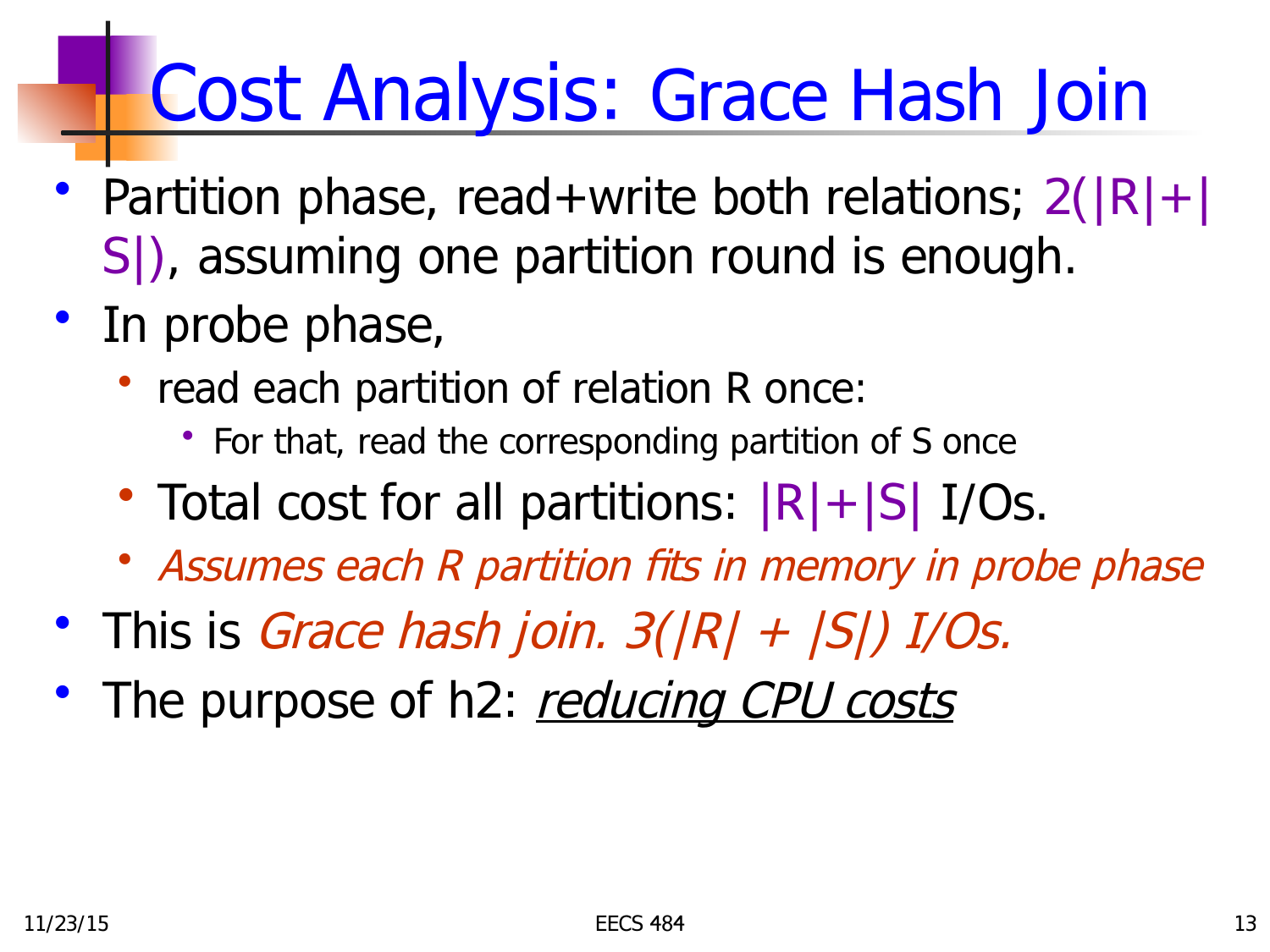

# Cost Analysis: Grace Hash Join
Partition phase, read+write both relations; 2(|R|+|S|), assuming one partition round is enough.
In probe phase,
read each partition of relation R once:
For that, read the corresponding partition of S once
Total cost for all partitions: |R|+|S| I/Os.
Assumes each R partition fits in memory in probe phase
This is Grace hash join. 3(|R| + |S|) I/Os.
The purpose of h2: reducing CPU costs

11/23/15
EECS 484
13